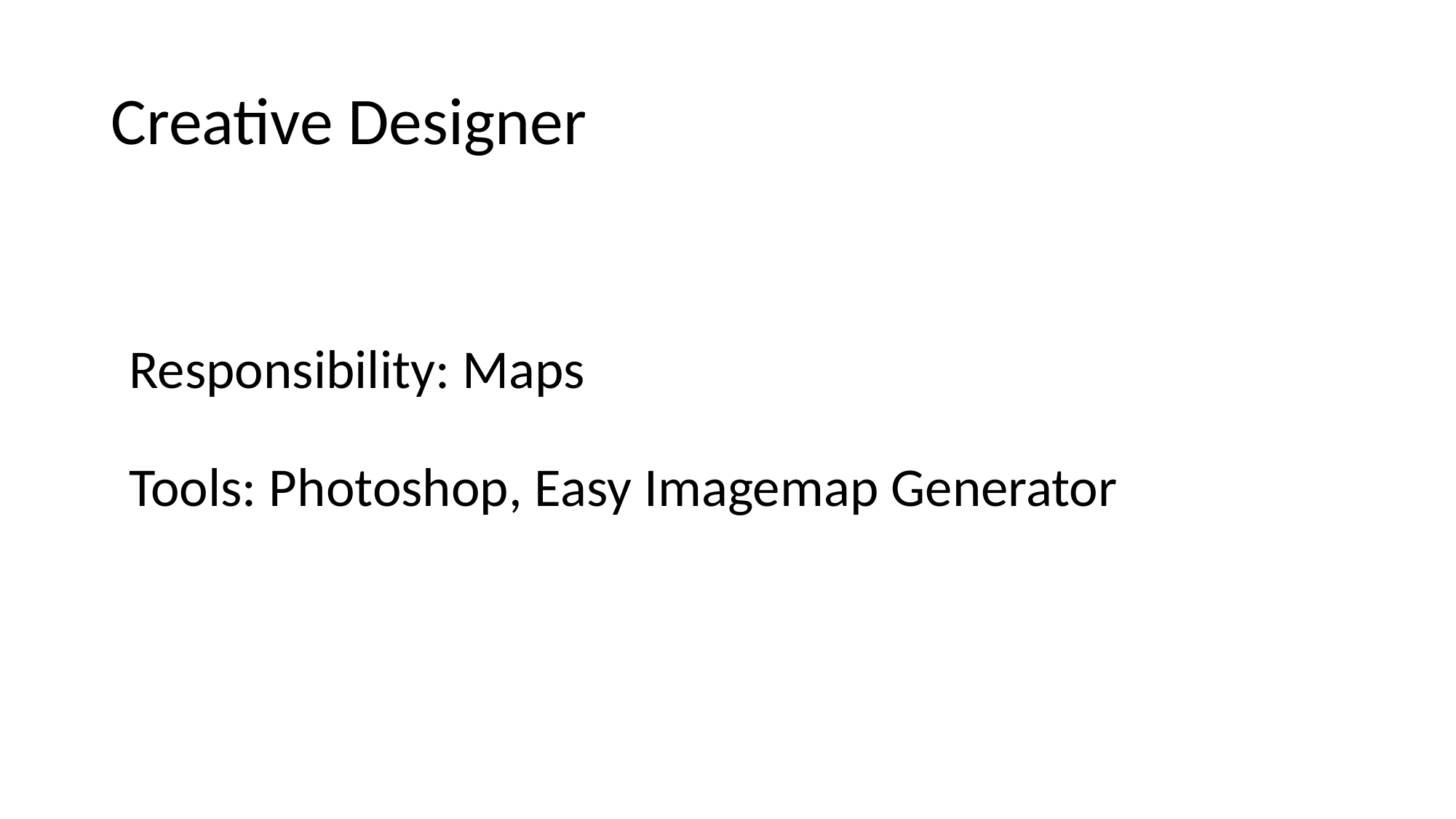

Creative Designer
# Responsibility: Maps Tools: Photoshop, Easy Imagemap Generator